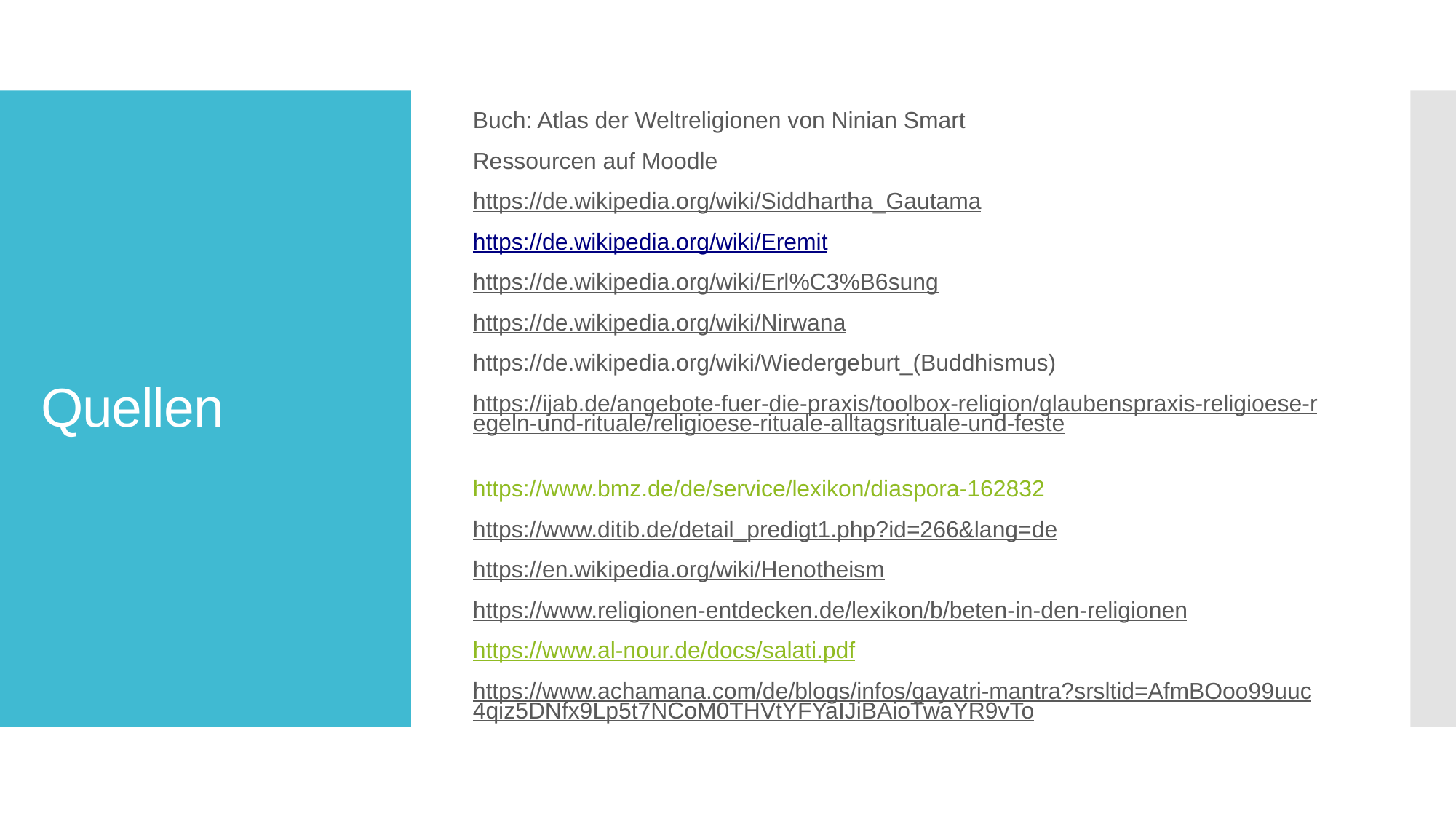

Buch: Atlas der Weltreligionen von Ninian Smart
Ressourcen auf Moodle
https://de.wikipedia.org/wiki/Siddhartha_Gautama
https://de.wikipedia.org/wiki/Eremit
https://de.wikipedia.org/wiki/Erl%C3%B6sung
https://de.wikipedia.org/wiki/Nirwana
https://de.wikipedia.org/wiki/Wiedergeburt_(Buddhismus)
https://ijab.de/angebote-fuer-die-praxis/toolbox-religion/glaubenspraxis-religioese-regeln-und-rituale/religioese-rituale-alltagsrituale-und-feste
https://www.bmz.de/de/service/lexikon/diaspora-162832
https://www.ditib.de/detail_predigt1.php?id=266&lang=de
https://en.wikipedia.org/wiki/Henotheism
https://www.religionen-entdecken.de/lexikon/b/beten-in-den-religionen
https://www.al-nour.de/docs/salati.pdf
https://www.achamana.com/de/blogs/infos/gayatri-mantra?srsltid=AfmBOoo99uuc4qiz5DNfx9Lp5t7NCoM0THVtYFYaIJiBAioTwaYR9vTo
# Quellen